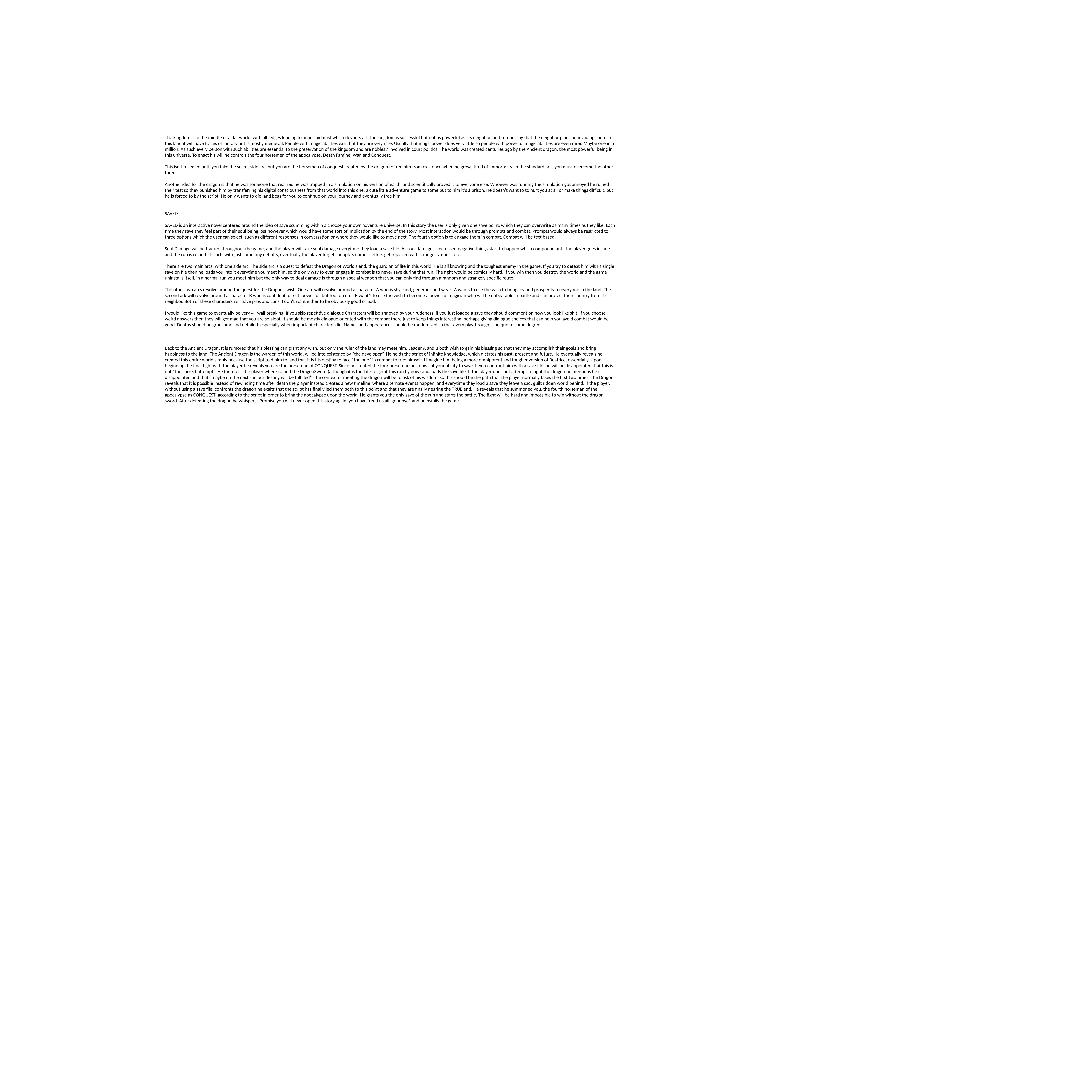

The kingdom is in the middle of a flat world, with all ledges leading to an insipid mist which devours all. The kingdom is successful but not as powerful as it’s neighbor, and rumors say that the neighbor plans on invading soon. In this land it will have traces of fantasy but is mostly medieval. People with magic abilities exist but they are very rare. Usually that magic power does very little so people with powerful magic abilities are even rarer. Maybe one in a million. As such every person with such abilities are essential to the preservation of the kingdom and are nobles / involved in court politics. The world was created centuries ago by the Ancient dragon, the most powerful being in this universe. To enact his will he controls the four horsemen of the apocalypse, Death Famine, War, and Conquest.

This isn’t revealed until you take the secret side arc, but you are the horseman of conquest created by the dragon to free him from existence when he grows tired of immortality. In the standard arcs you must overcome the other three.

Another idea for the dragon is that he was someone that realized he was trapped in a simulation on his version of earth, and scientifically proved it to everyone else. Whoever was running the simulation got annoyed he ruined their test so they punished him by transferring his digital consciousness from that world into this one, a cute little adventure game to some but to him it’s a prison. He doesn’t want to to hurt you at all or make things difficult, but he is forced to by the script. He only wants to die, and begs for you to continue on your journey and eventually free him.

SAVED

SAVED is an interactive novel centered around the idea of save scumming within a choose your own adventure universe. In this story the user is only given one save point, which they can overwrite as many times as they like. Each time they save they feel part of their soul being lost however which would have some sort of implication by the end of the story. Most interaction would be through prompts and combat. Prompts would always be restricted to three options which the user can select, such as different responses in conversation or where they would like to move next. The fourth option is to engage them in combat. Combat will be text based.

Soul Damage will be tracked throughout the game, and the player will take soul damage everytime they load a save file. As soul damage is increased negative things start to happen which compound until the player goes insane and the run is ruined. It starts with just some tiny debuffs, eventually the player forgets people’s names, letters get replaced with strange symbols, etc.

There are two main arcs, with one side arc. The side arc is a quest to defeat the Dragon of World’s end, the guardian of life in this world. He is all knowing and the toughest enemy in the game. If you try to defeat him with a single save on file then he loads you into it everytime you meet him, so the only way to even engage in combat is to never save during that run. The fight would be comically hard. If you win then you destroy the world and the game uninstalls itself. in a normal run you meet him but the only way to deal damage is through a special weapon that you can only find through a random and strangely specific route.

The other two arcs revolve around the quest for the Dragon’s wish. One arc will revolve around a character A who is shy, kind, generous and weak. A wants to use the wish to bring joy and prosperity to everyone in the land. The second ark will revolve around a character B who is confident, direct, powerful, but too forceful. B want’s to use the wish to become a powerful magician who will be unbeatable in battle and can protect their country from it’s neighbor. Both of these characters will have pros and cons. I don’t want either to be obviously good or bad.

I would like this game to eventually be very 4th wall breaking. If you skip repetitive dialogue Characters will be annoyed by your rudeness, if you just loaded a save they should comment on how you look like shit, if you choose weird answers then they will get mad that you are so aloof. It should be mostly dialogue oriented with the combat there just to keep things interesting, perhaps giving dialogue choices that can help you avoid combat would be good. Deaths should be gruesome and detailed, especially when important characters die. Names and appearances should be randomized so that every playthrough is unique to some degree.

Back to the Ancient Dragon. It is rumored that his blessing can grant any wish, but only the ruler of the land may meet him. Leader A and B both wish to gain his blessing so that they may accomplish their goals and bring happiness to the land. The Ancient Dragon is the warden of this world, willed into existence by “the developer”. He holds the script of infinite knowledge, which dictates his past, present and future. He eventually reveals he created this entire world simply because the script told him to, and that it is his destiny to face “the one” in combat to free himself. I imagine him being a more omnipotent and tougher version of Beatrice, essentially. Upon beginning the final fight with the player he reveals you are the horseman of CONQUEST. Since he created the four horseman he knows of your ability to save. If you confront him with a save file, he will be disappointed that this is not “the correct attempt”. He then tells the player where to find the DragonSword (although it is too late to get it this run by now) and loads the save file. If the player does not attempt to fight the dragon he mentions he is disappointed and that “maybe on the next run our destiny will be fulfilled”. The context of meeting the dragon will be to ask of his wisdom, so this should be the path that the player normally takes the first two times. The Dragon reveals that it is possible instead of rewinding time after death the player instead creates a new timeline  where alternate events happen, and everytime they load a save they leave a sad, guilt ridden world behind. If the player, without using a save file, confronts the dragon he exalts that the script has finally led them both to this point and that they are finally nearing the TRUE end. He reveals that he summoned you, the fourth horseman of the apocalypse as CONQUEST  according to the script in order to bring the apocalypse upon the world. He grants you the only save of the run and starts the battle. The fight will be hard and impossible to win without the dragon sword. After defeating the dragon he whispers “Promise you will never open this story again. you have freed us all, goodbye” and uninstalls the game.